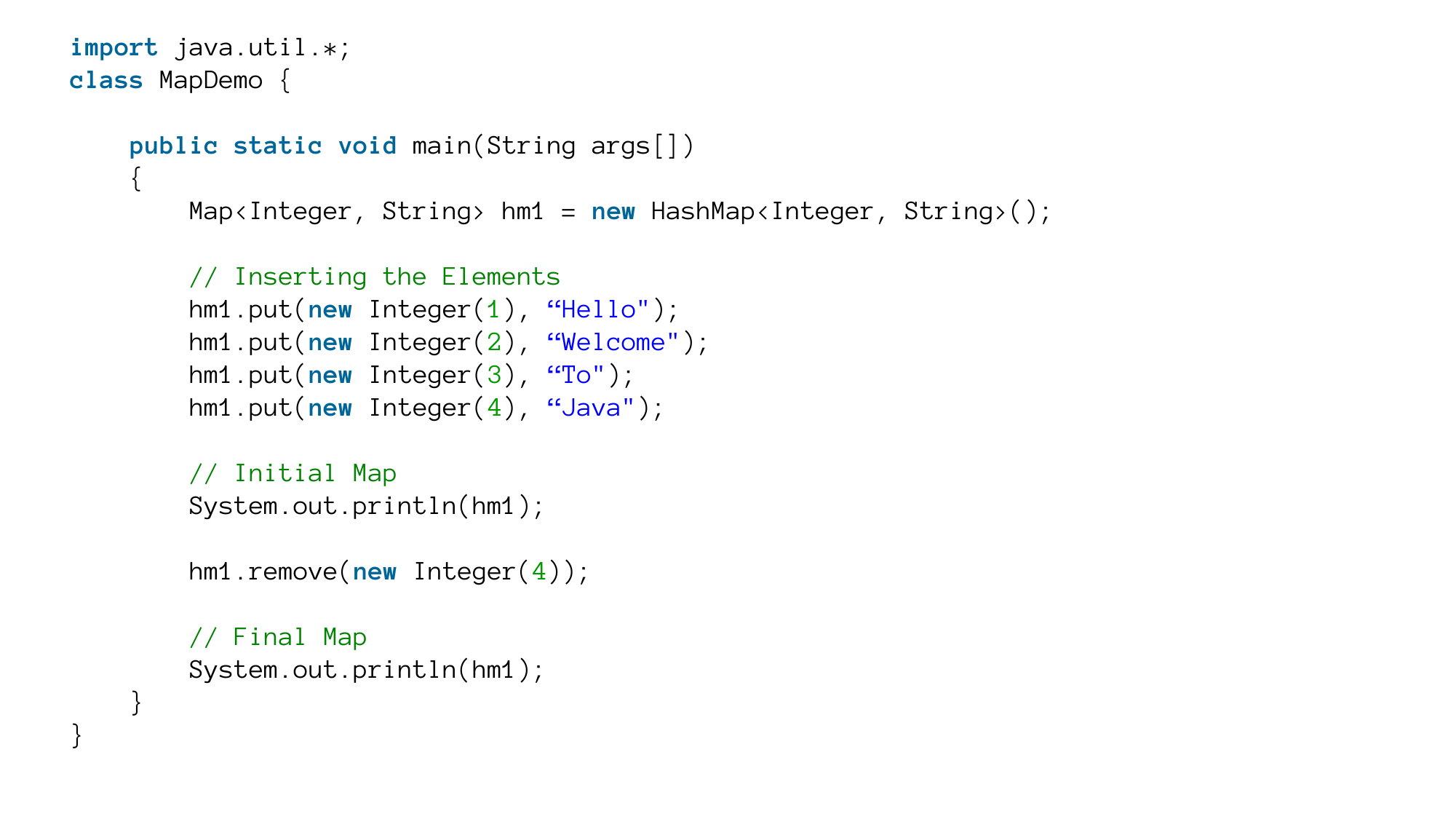

import java.util.*;
class MapDemo {

    public static void main(String args[])
    {
        Map<Integer, String> hm1 = new HashMap<Integer, String>();

        // Inserting the Elements
        hm1.put(new Integer(1), “Hello");
        hm1.put(new Integer(2), “Welcome");
        hm1.put(new Integer(3), “To");
        hm1.put(new Integer(4), “Java");

        // Initial Map
        System.out.println(hm1);

        hm1.remove(new Integer(4));

        // Final Map
        System.out.println(hm1);
    }
}